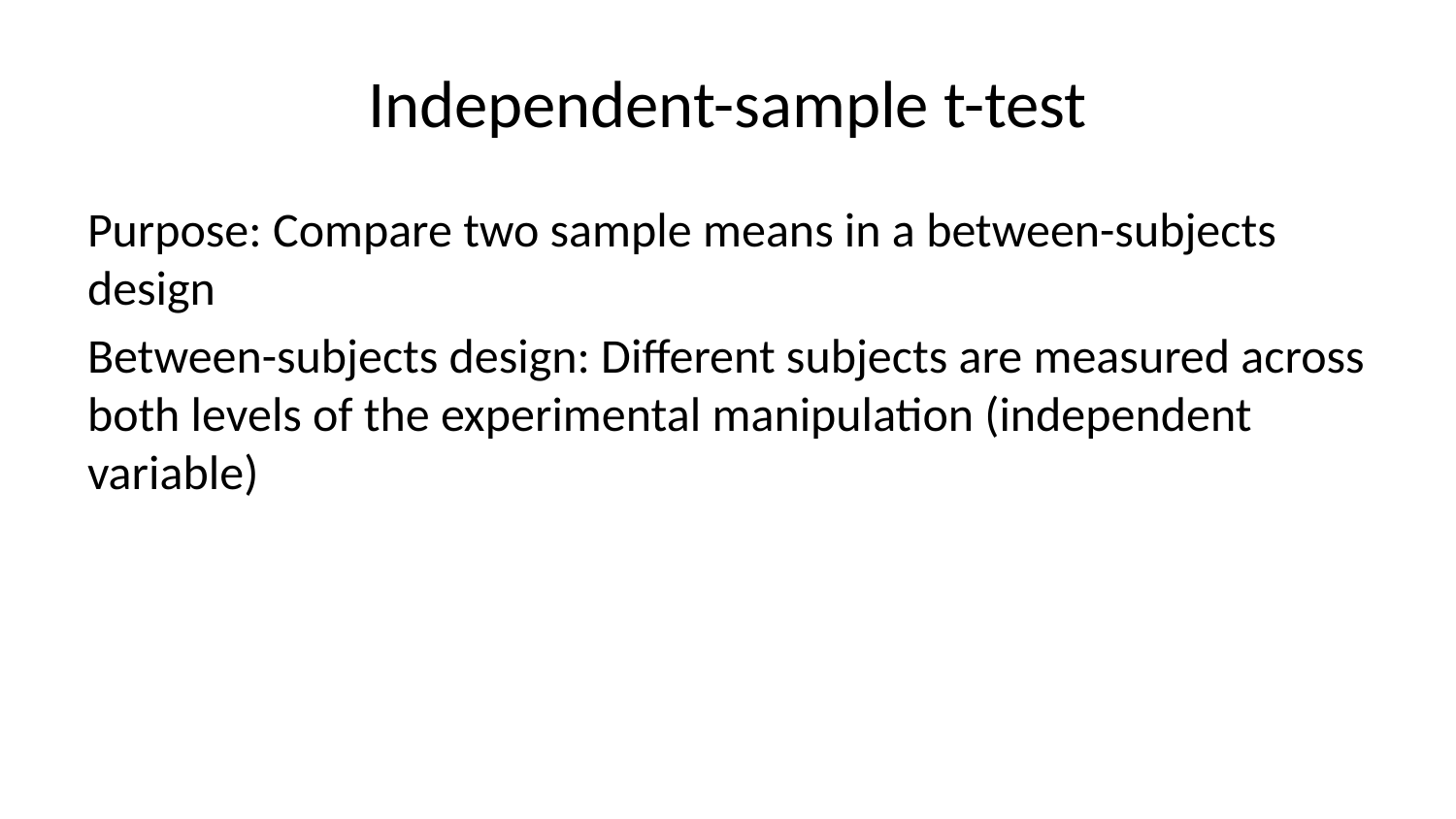

# Independent-sample t-test
Purpose: Compare two sample means in a between-subjects design
Between-subjects design: Different subjects are measured across both levels of the experimental manipulation (independent variable)